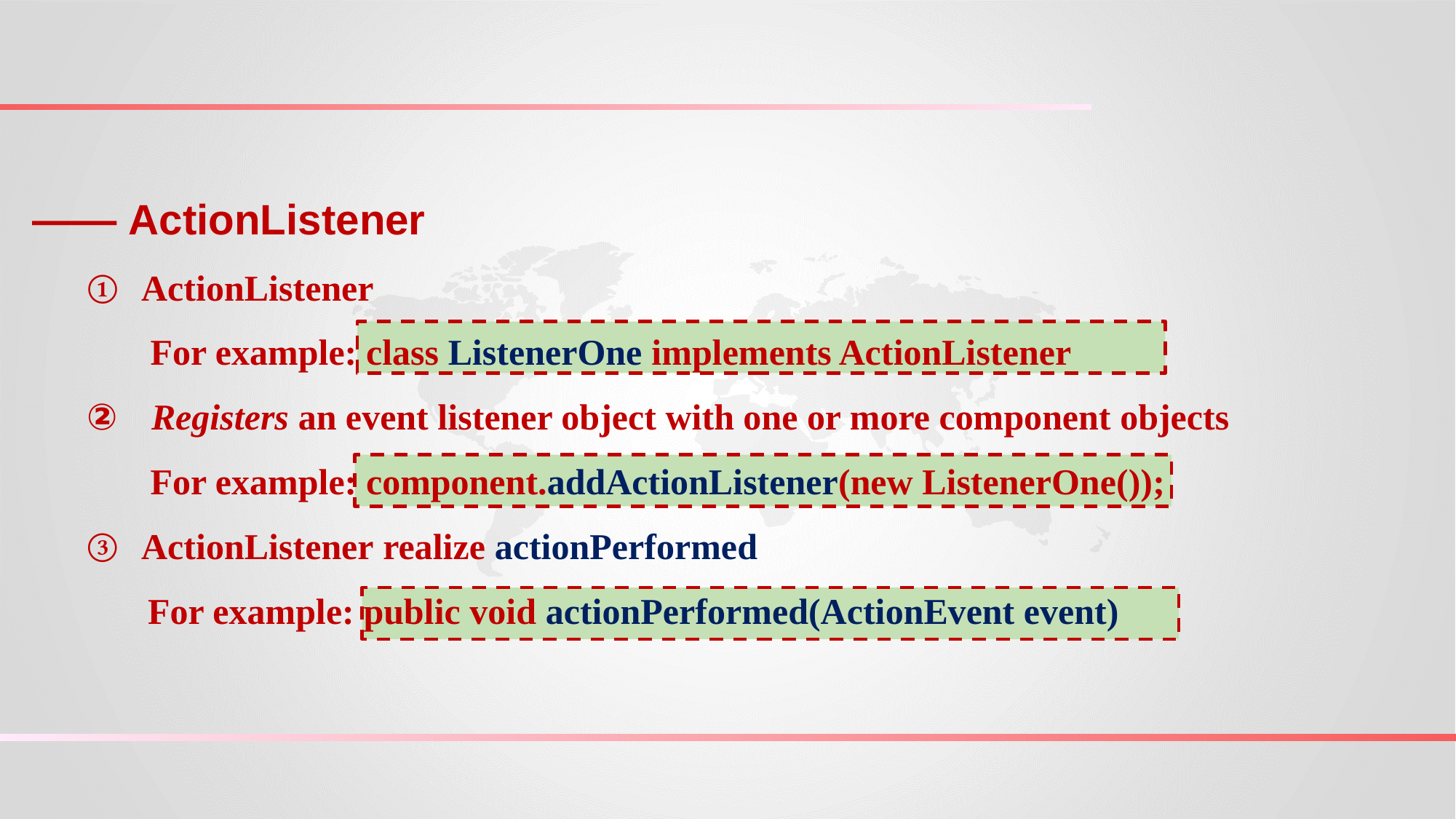

—— ActionListener
ActionListener
       For example: class ListenerOne implements ActionListener
 Registers an event listener object with one or more component objects
       For example: component.addActionListener(new ListenerOne());
ActionListener realize actionPerformed
      For example: public void actionPerformed(ActionEvent event)